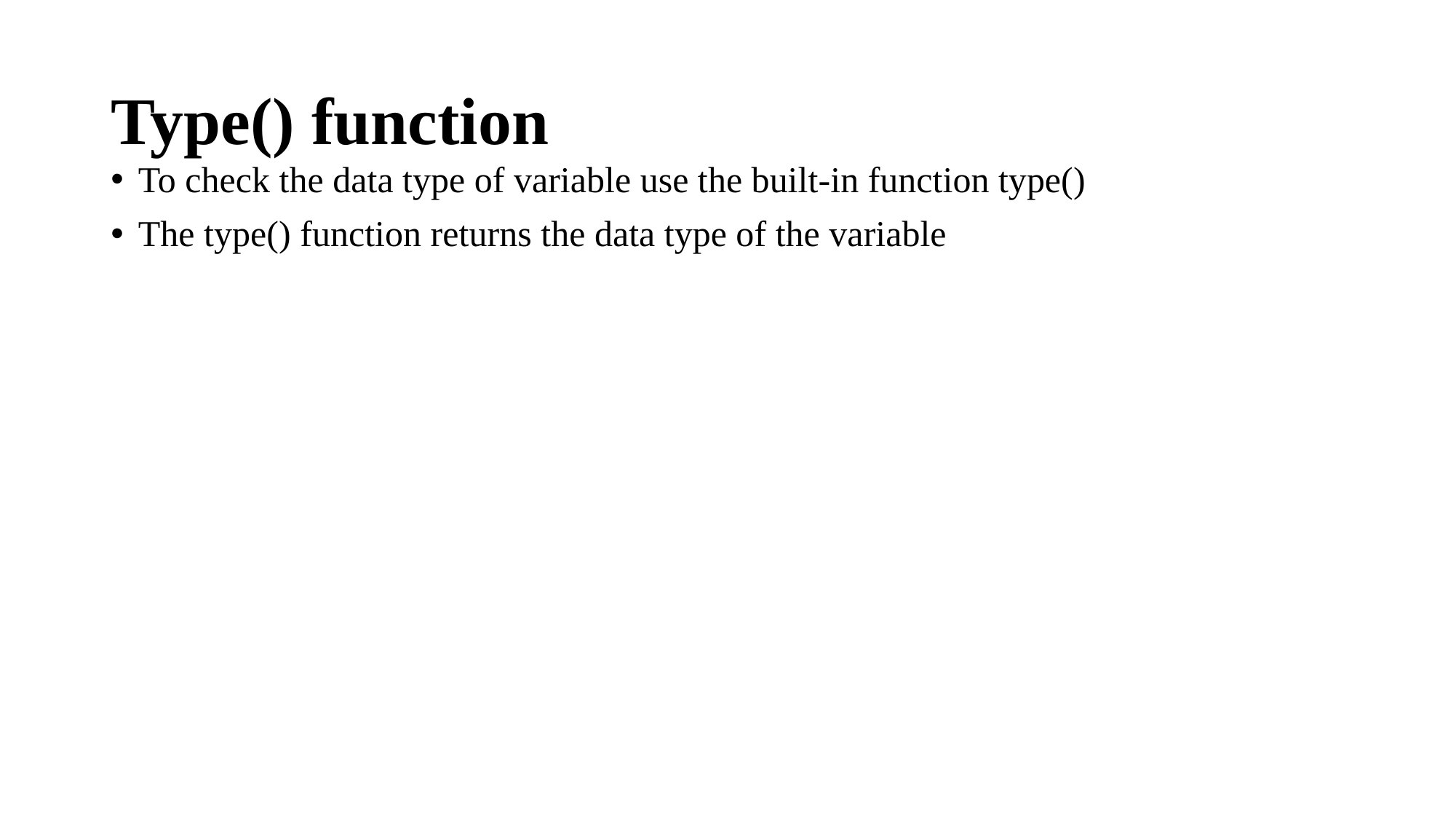

# Type() function
To check the data type of variable use the built-in function type()
The type() function returns the data type of the variable